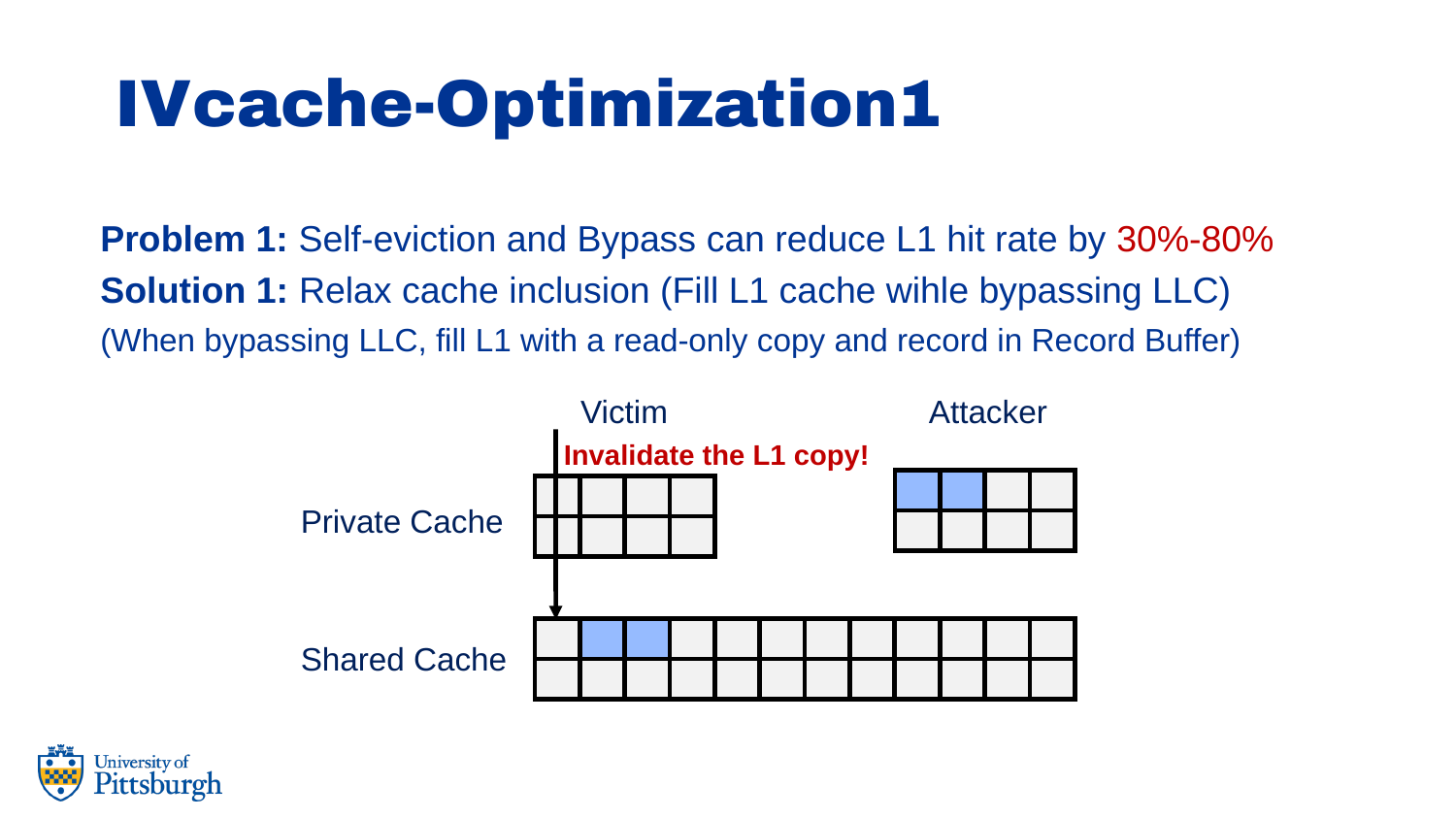

# IVcache-Optimization1
Problem 1: Self-eviction and Bypass can reduce L1 hit rate by 30%-80%
Solution 1: Relax cache inclusion (Fill L1 cache wihle bypassing LLC)
(When bypassing LLC, fill L1 with a read-only copy and record in Record Buffer)

Attacker
Victim

Private Cache

Shared Cache
Invalidate the L1 copy!